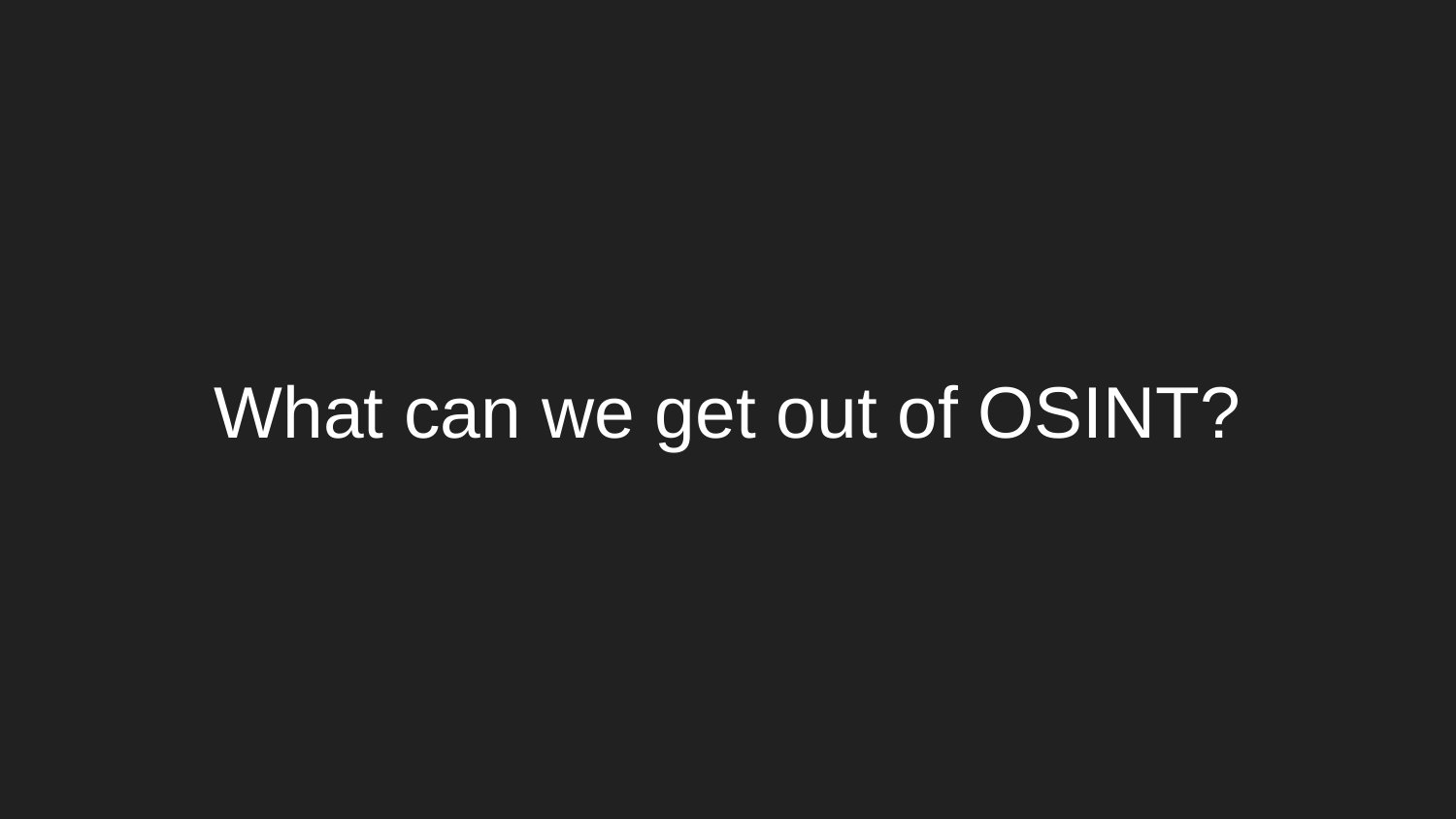

# What can we get out of OSINT?